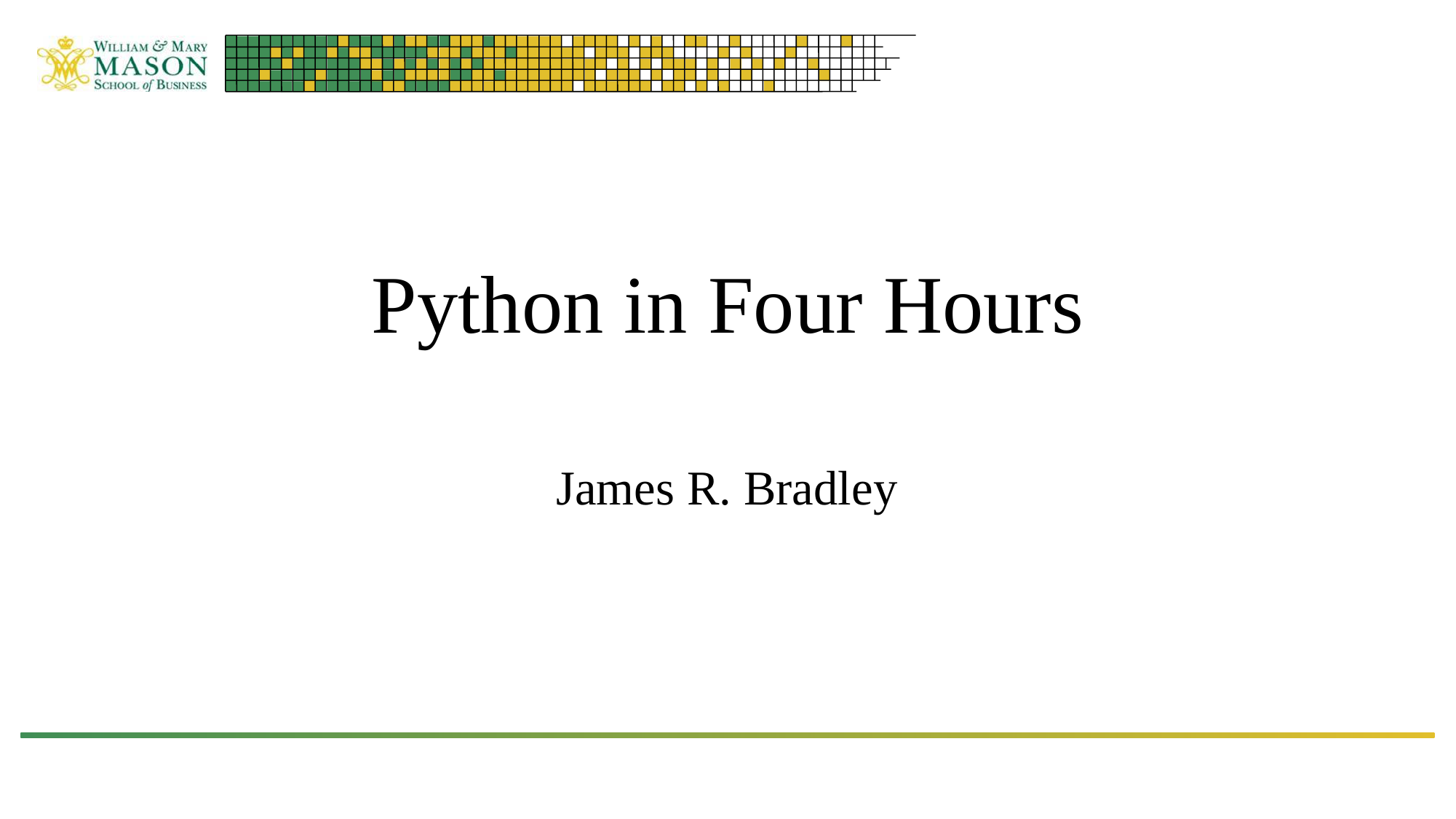

# Python in Four Hours
James R. Bradley